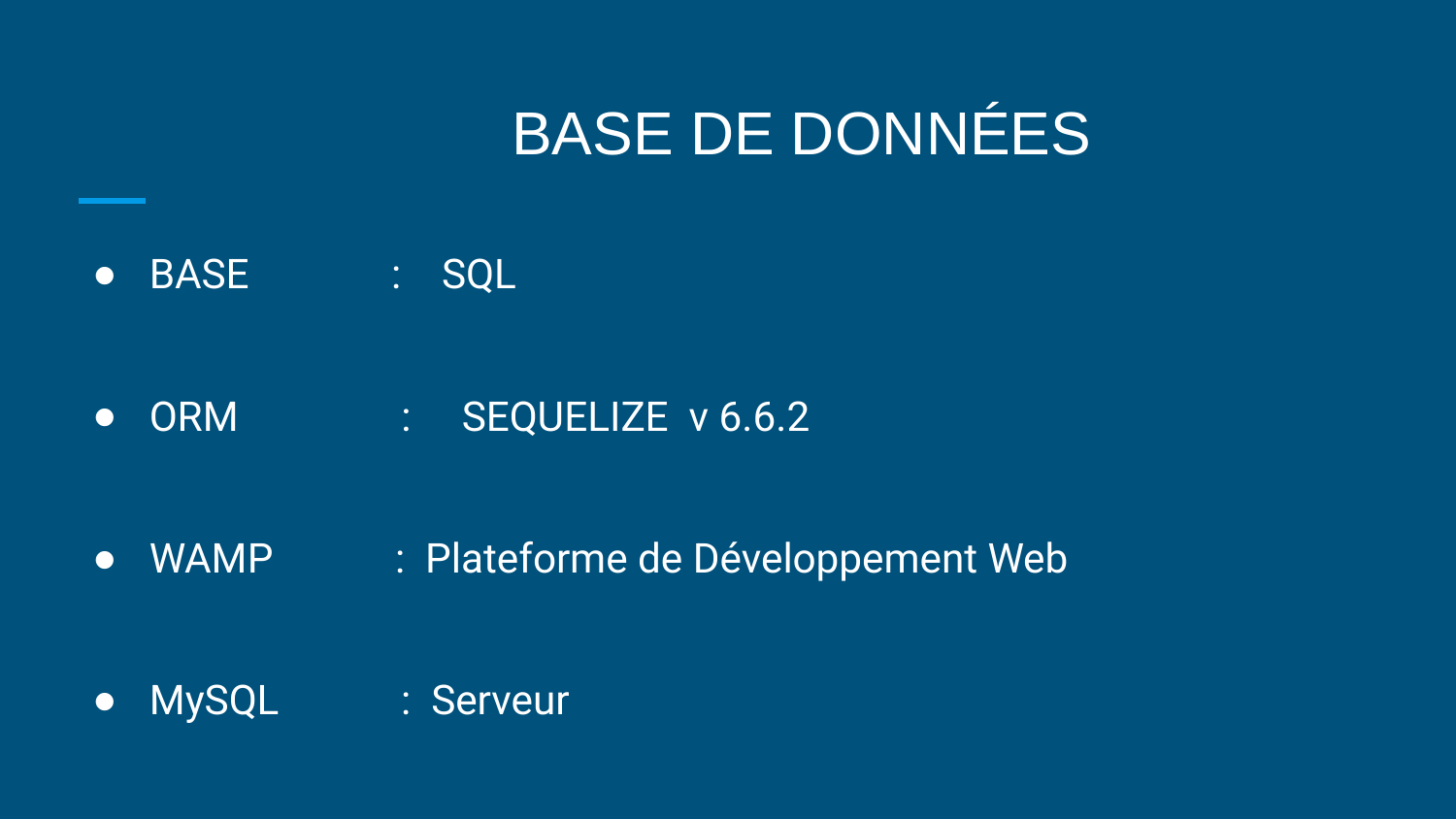

# BASE DE DONNÉES
BASE              :    SQL

ORM                :     SEQUELIZE  v 6.6.2

WAMP            :  Plateforme de Développement Web

MySQL            :  Serveur